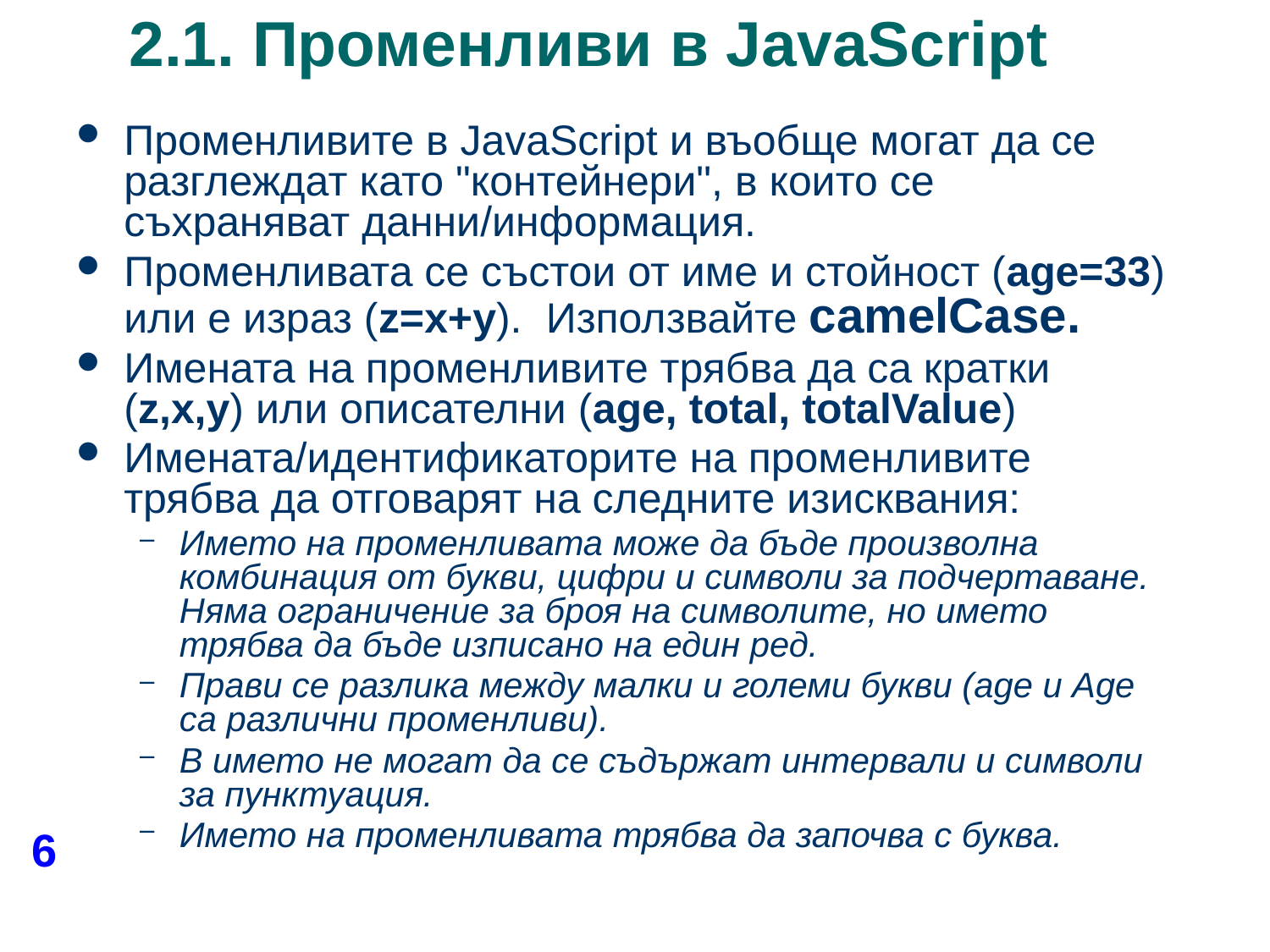

# 2.1. Променливи в JavaScript
Променливите в JavaScript и въобще могат да се разглеждат като "контейнери", в които се съхраняват данни/информация.
Променливата се състои от име и стойност (age=33) или е израз (z=x+y).  Използвайте camelCase.
Имената на променливите трябва да са кратки (z,x,y) или описателни (age, total, totalValue)
Имената/идентификаторите на променливите трябва да отговарят на следните изисквания:
Името на променливата може да бъде произволна комбинация от букви, цифри и символи за подчертаване. Няма ограничение за броя на символите, но името трябва да бъде изписано на един ред.
Прави се разлика между малки и големи букви (age и Аge са различни променливи).
В името не могат да се съдържат интервали и символи за пунктуация.
Името на променливата трябва да започва с буква.
6